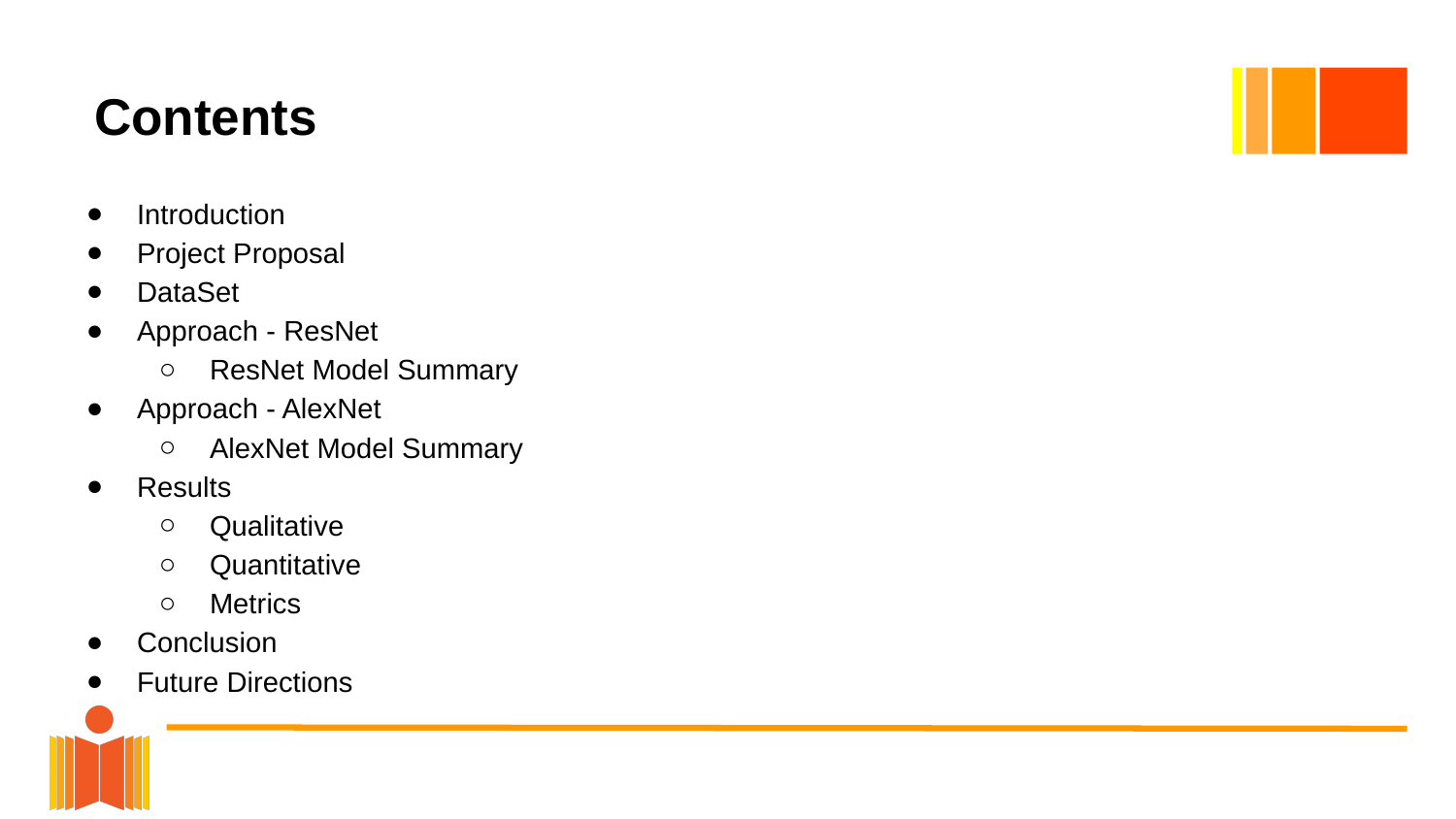

# Contents
Introduction
Project Proposal
DataSet
Approach - ResNet
ResNet Model Summary
Approach - AlexNet
AlexNet Model Summary
Results
Qualitative
Quantitative
Metrics
Conclusion
Future Directions